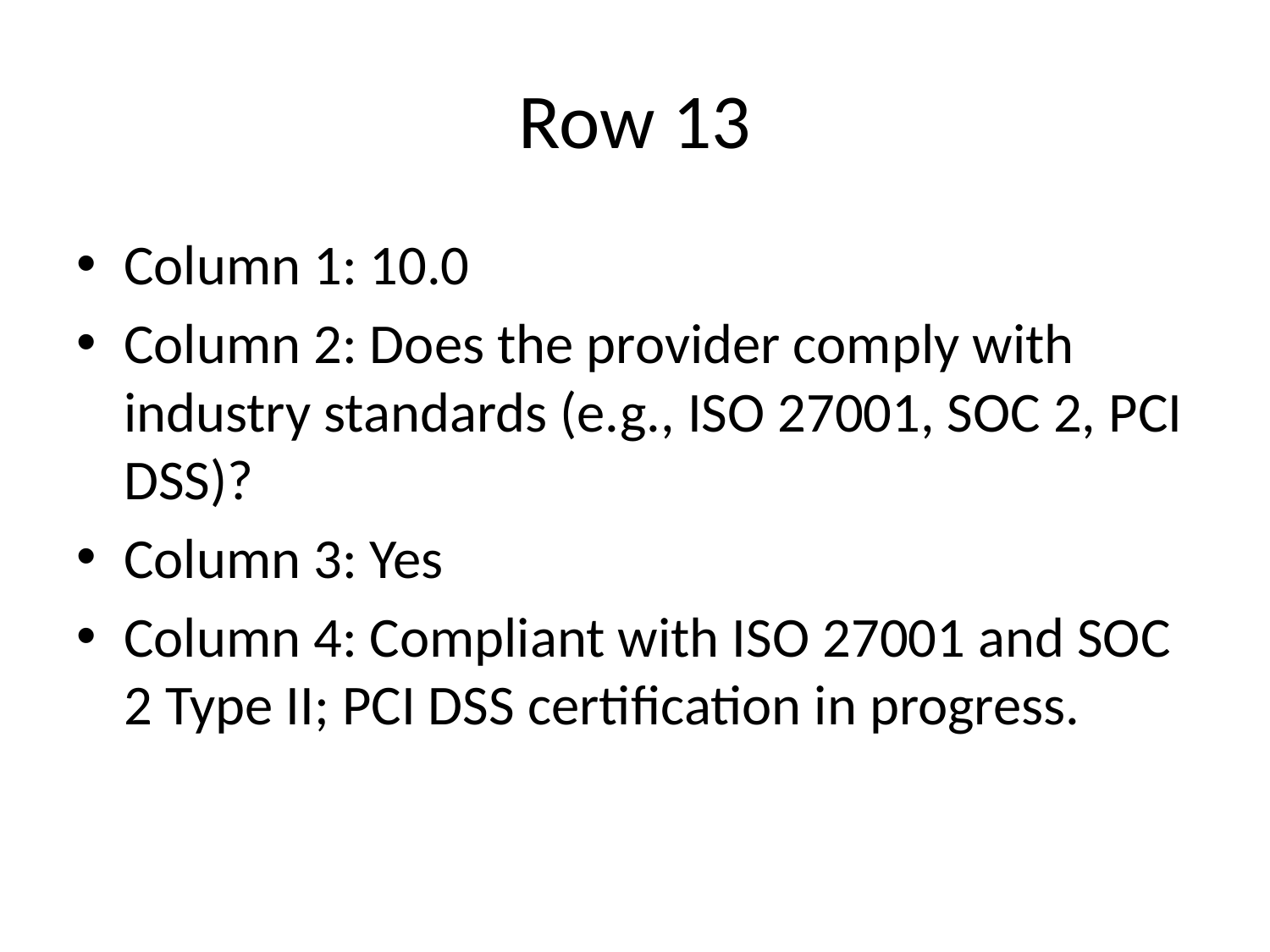

# Row 13
Column 1: 10.0
Column 2: Does the provider comply with industry standards (e.g., ISO 27001, SOC 2, PCI DSS)?
Column 3: Yes
Column 4: Compliant with ISO 27001 and SOC 2 Type II; PCI DSS certification in progress.